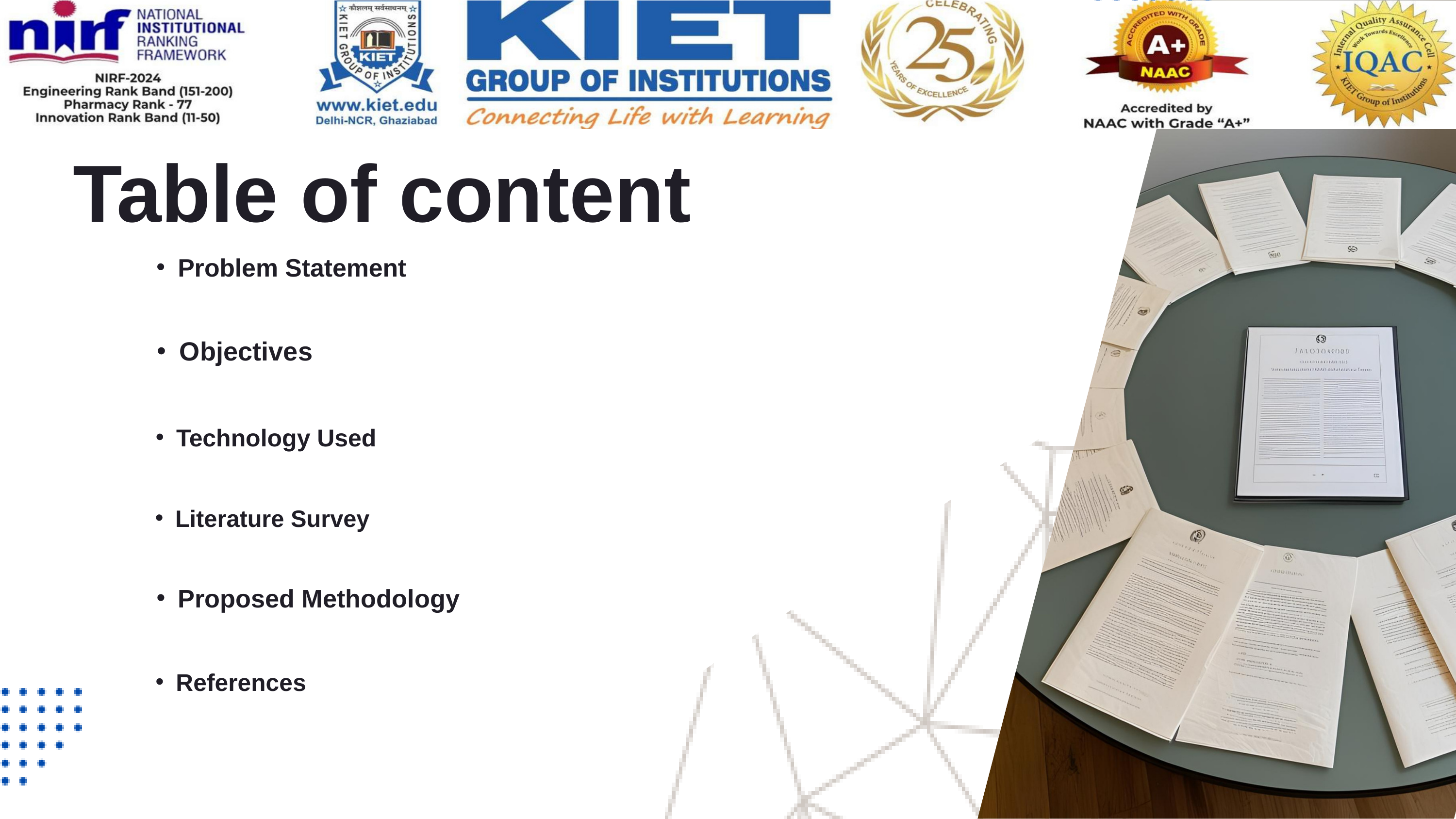

Table of content
Problem Statement
Objectives
Technology Used
Literature Survey

Proposed Methodology
References